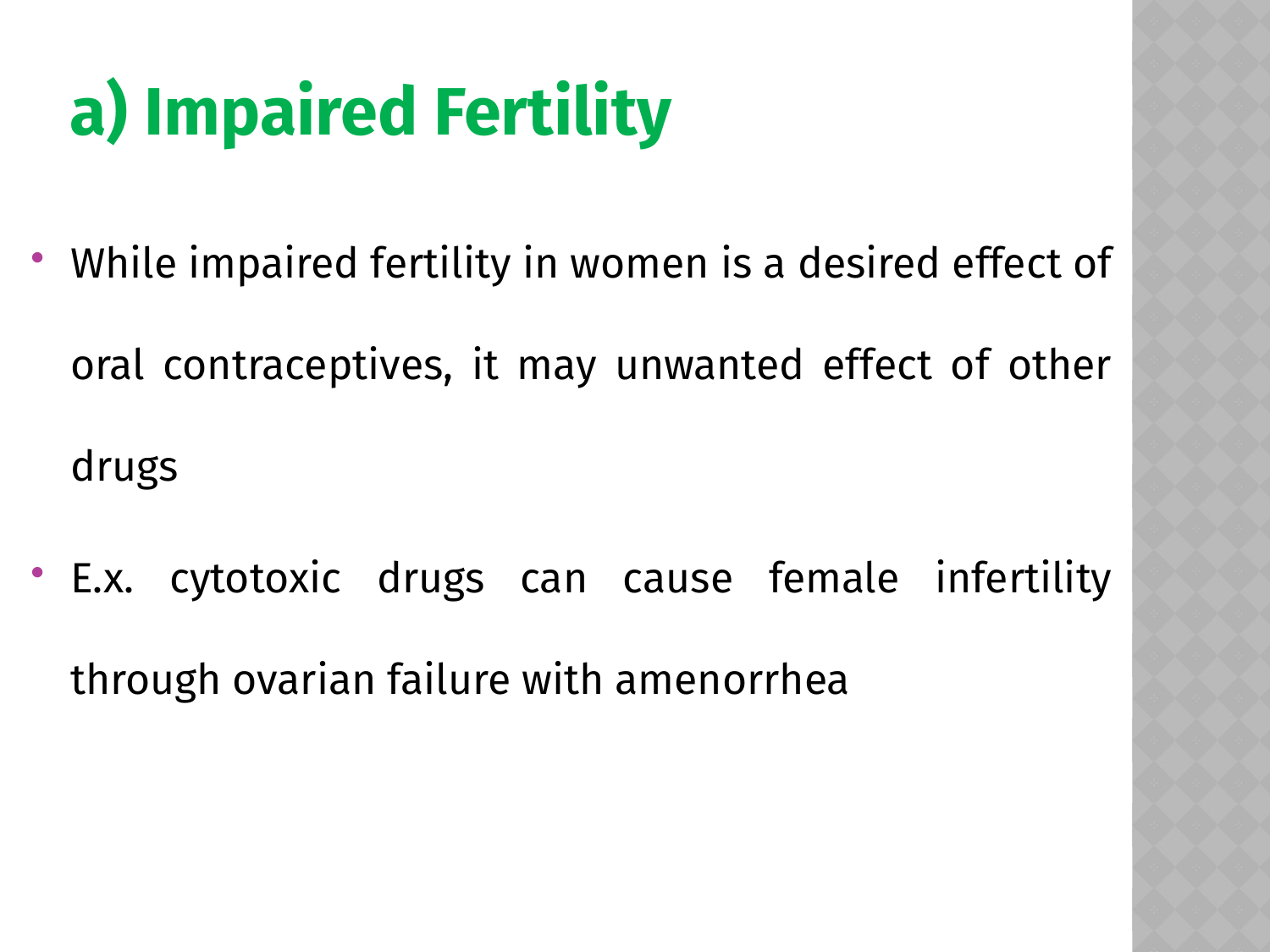

# a) Impaired Fertility
While impaired fertility in women is a desired effect of oral contraceptives, it may unwanted effect of other drugs
E.x. cytotoxic drugs can cause female infertility through ovarian failure with amenorrhea